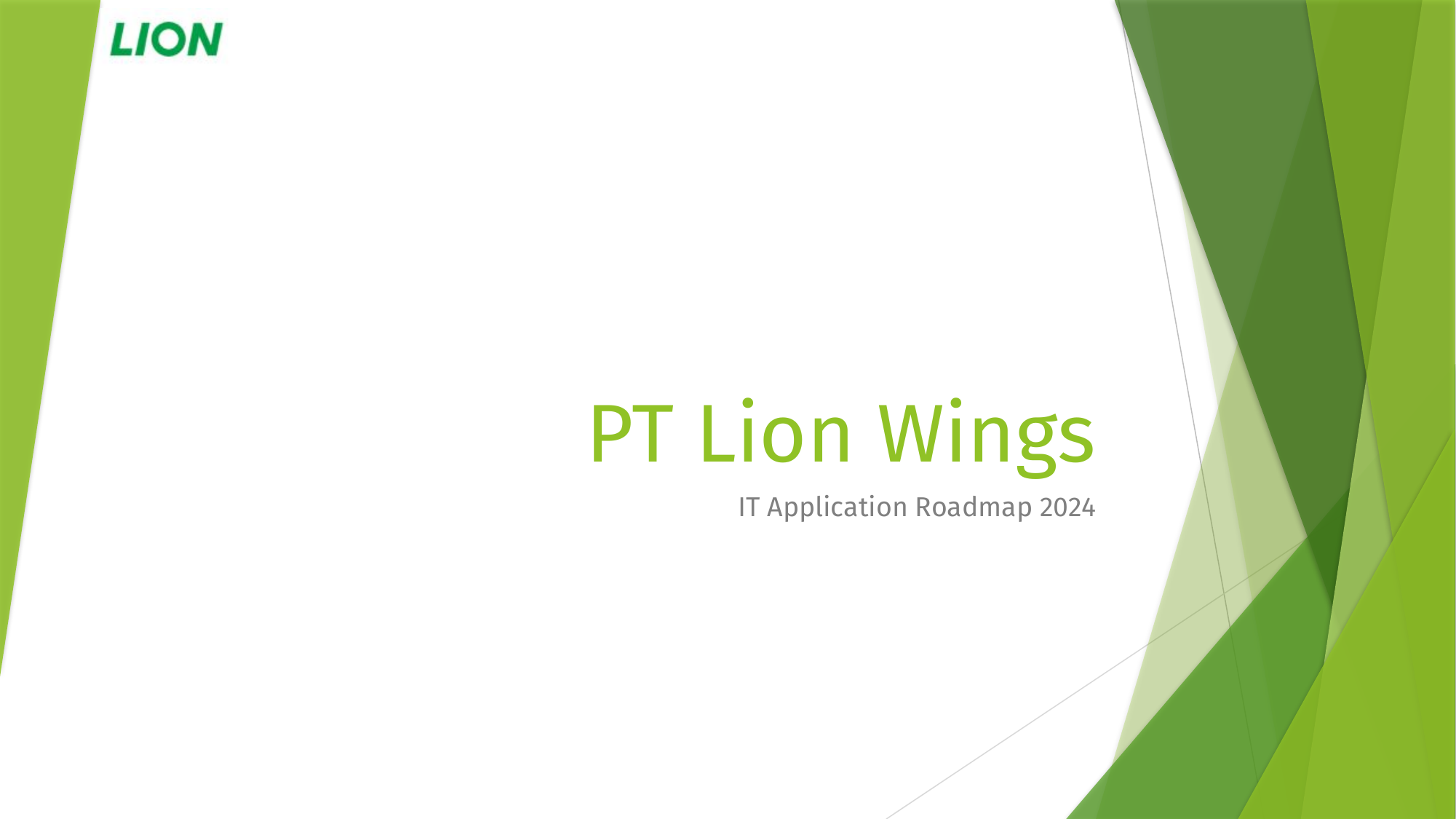

# PT Lion Wings
IT Application Roadmap 2024